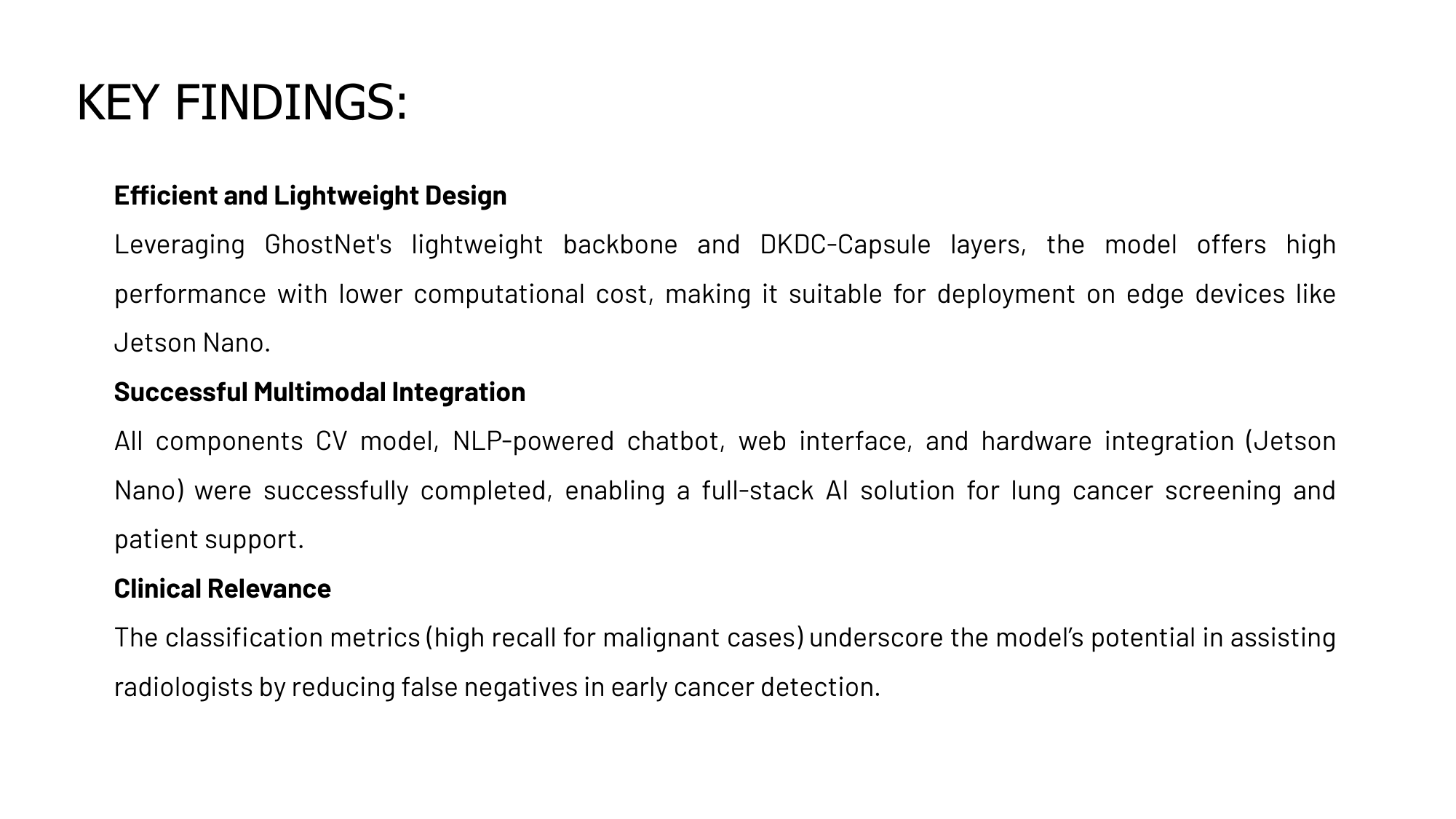

KEY FINDINGS:
Efficient and Lightweight Design
Leveraging GhostNet's lightweight backbone and DKDC-Capsule layers, the model offers high performance with lower computational cost, making it suitable for deployment on edge devices like Jetson Nano.
Successful Multimodal Integration
All components CV model, NLP-powered chatbot, web interface, and hardware integration (Jetson Nano) were successfully completed, enabling a full-stack AI solution for lung cancer screening and patient support.
Clinical Relevance
The classification metrics (high recall for malignant cases) underscore the model’s potential in assisting radiologists by reducing false negatives in early cancer detection.